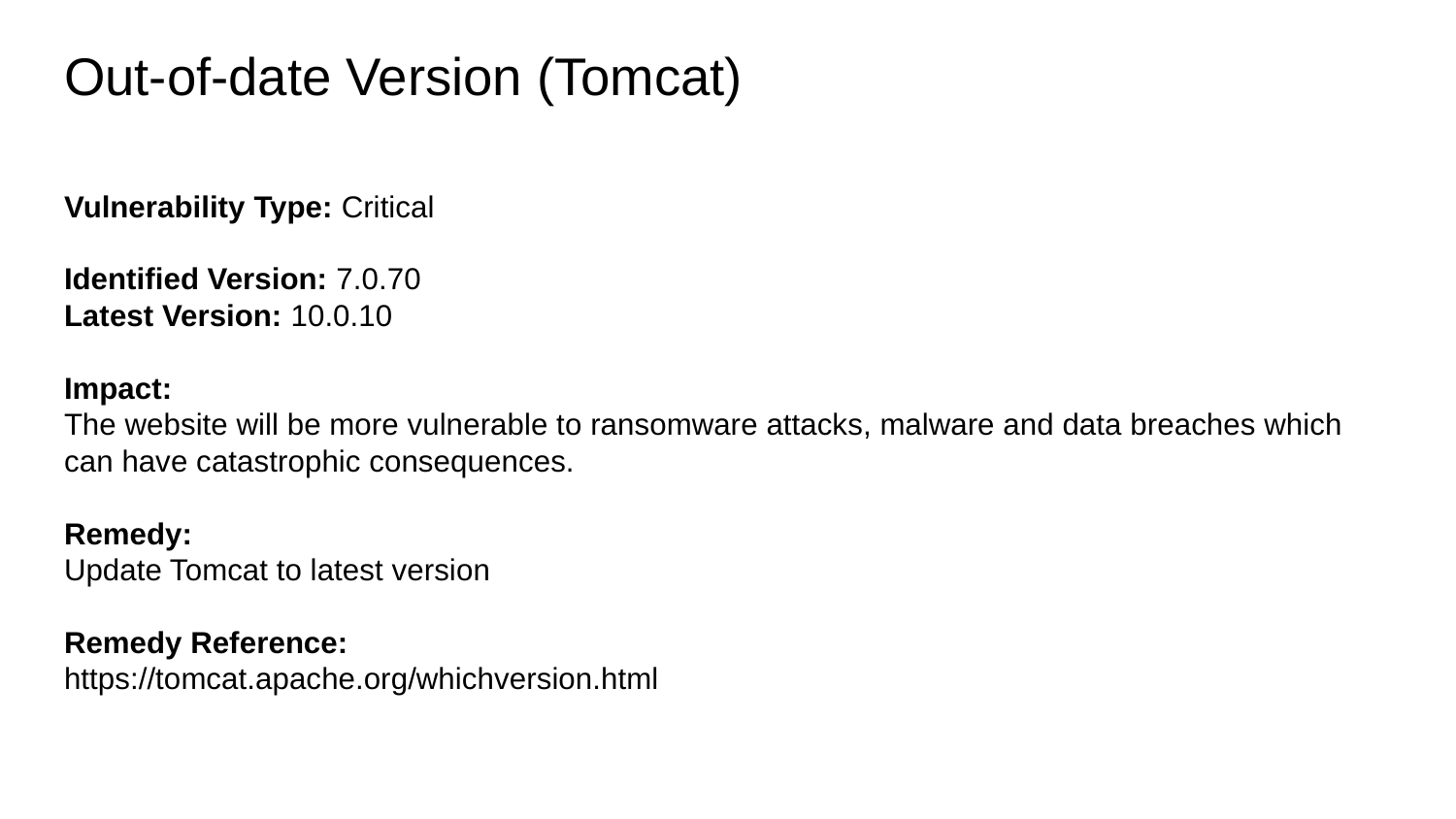

# Out-of-date Version (Tomcat)
Vulnerability Type: Critical

Identified Version: 7.0.70
Latest Version: 10.0.10

Impact:
The website will be more vulnerable to ransomware attacks, malware and data breaches which can have catastrophic consequences.

Remedy:
Update Tomcat to latest version

Remedy Reference:
https://tomcat.apache.org/whichversion.html